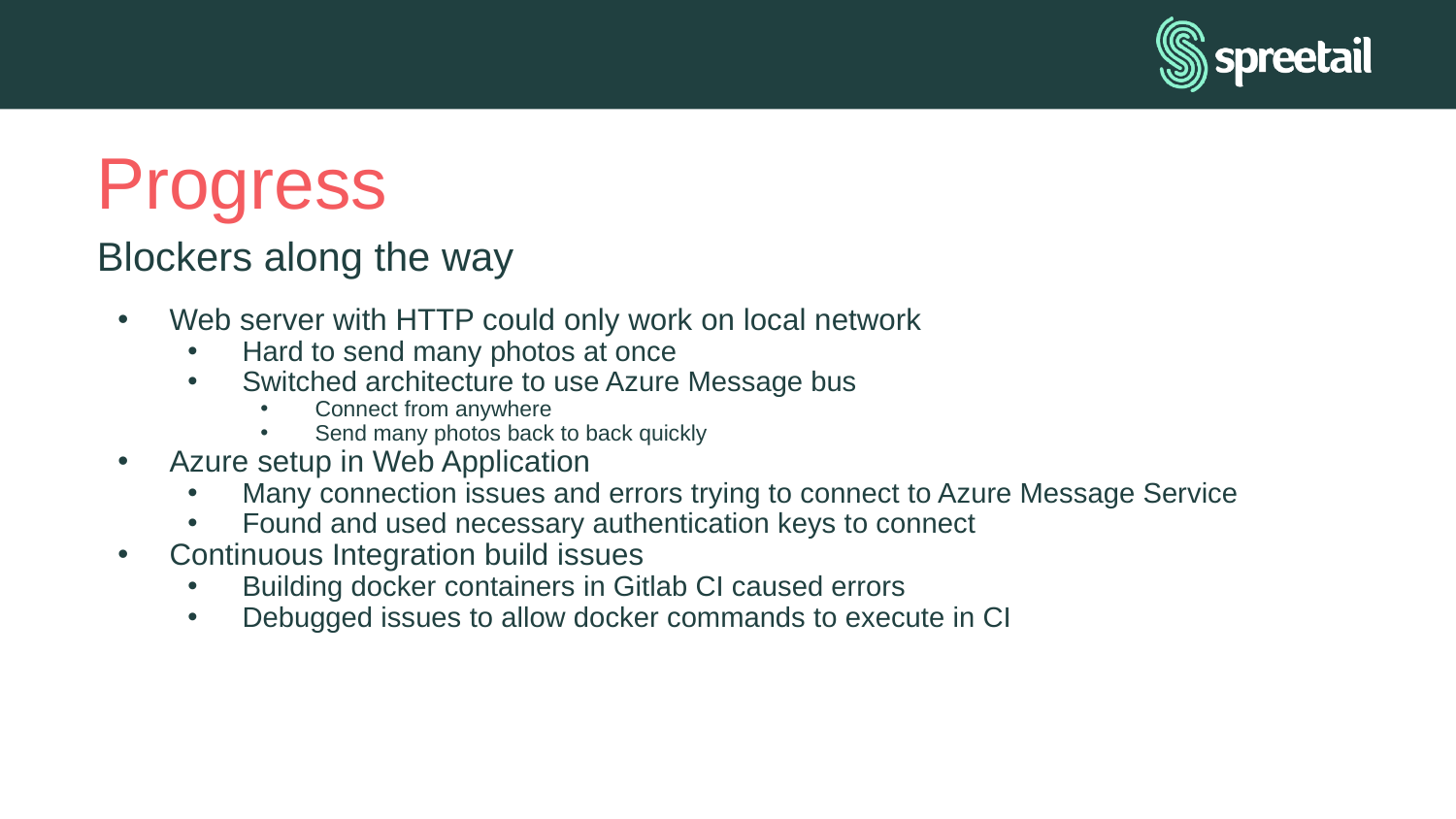

# Progress
Blockers along the way
Web server with HTTP could only work on local network
Hard to send many photos at once
Switched architecture to use Azure Message bus
Connect from anywhere
Send many photos back to back quickly
Azure setup in Web Application
Many connection issues and errors trying to connect to Azure Message Service
Found and used necessary authentication keys to connect
Continuous Integration build issues
Building docker containers in Gitlab CI caused errors
Debugged issues to allow docker commands to execute in CI